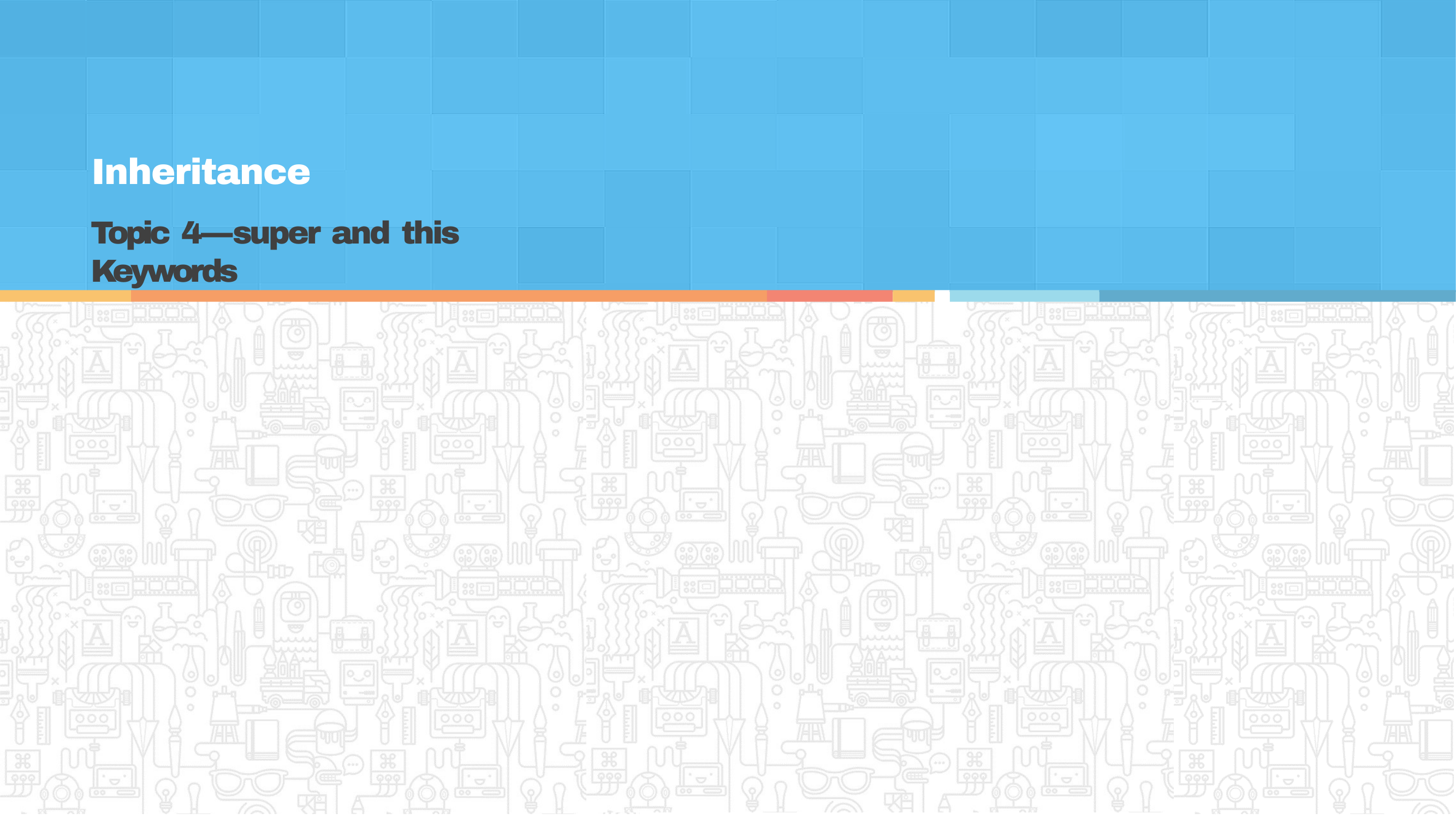

# Inheritance
Topic 4—super and this Keywords